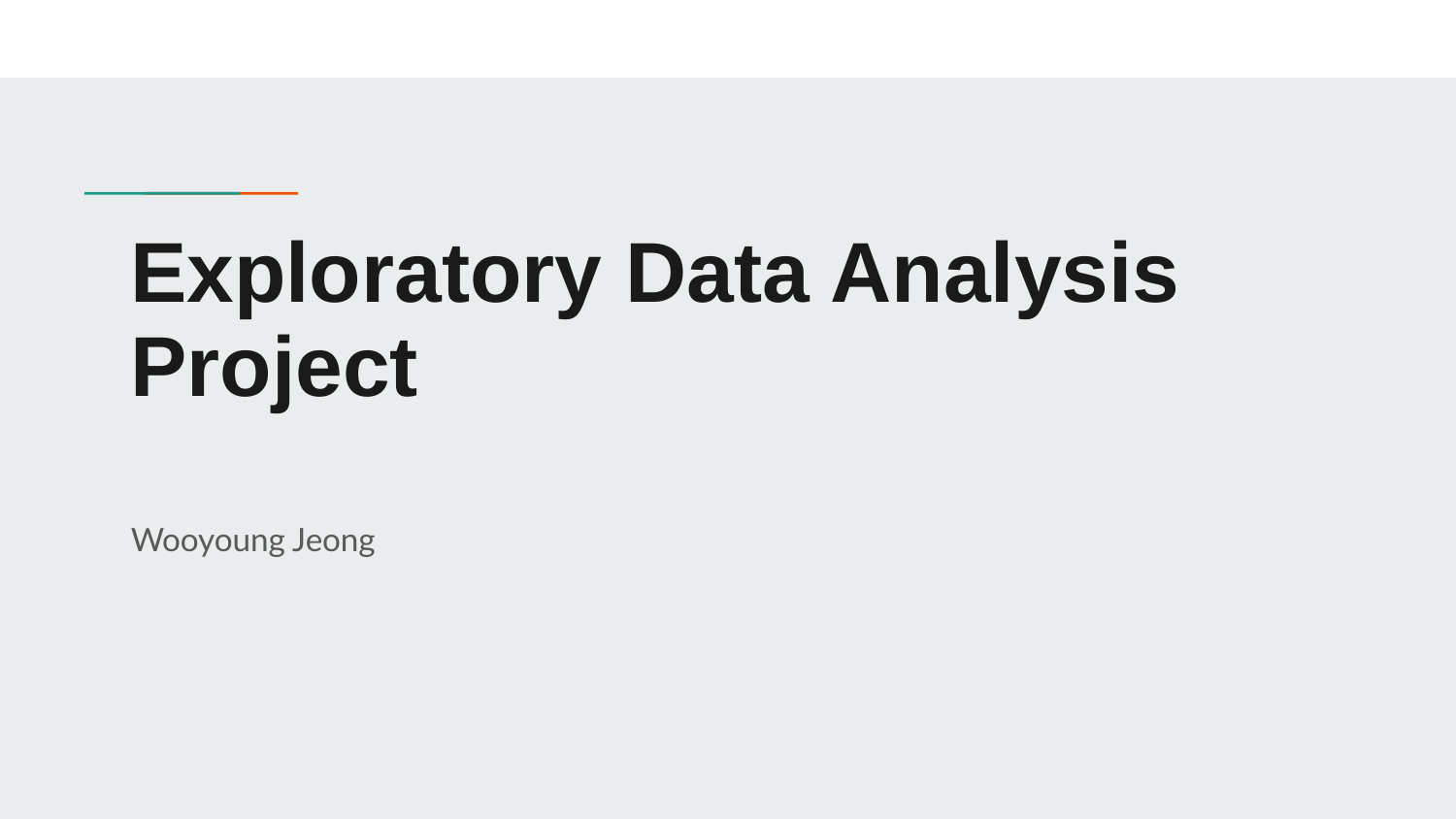

# Exploratory Data Analysis Project
Wooyoung Jeong